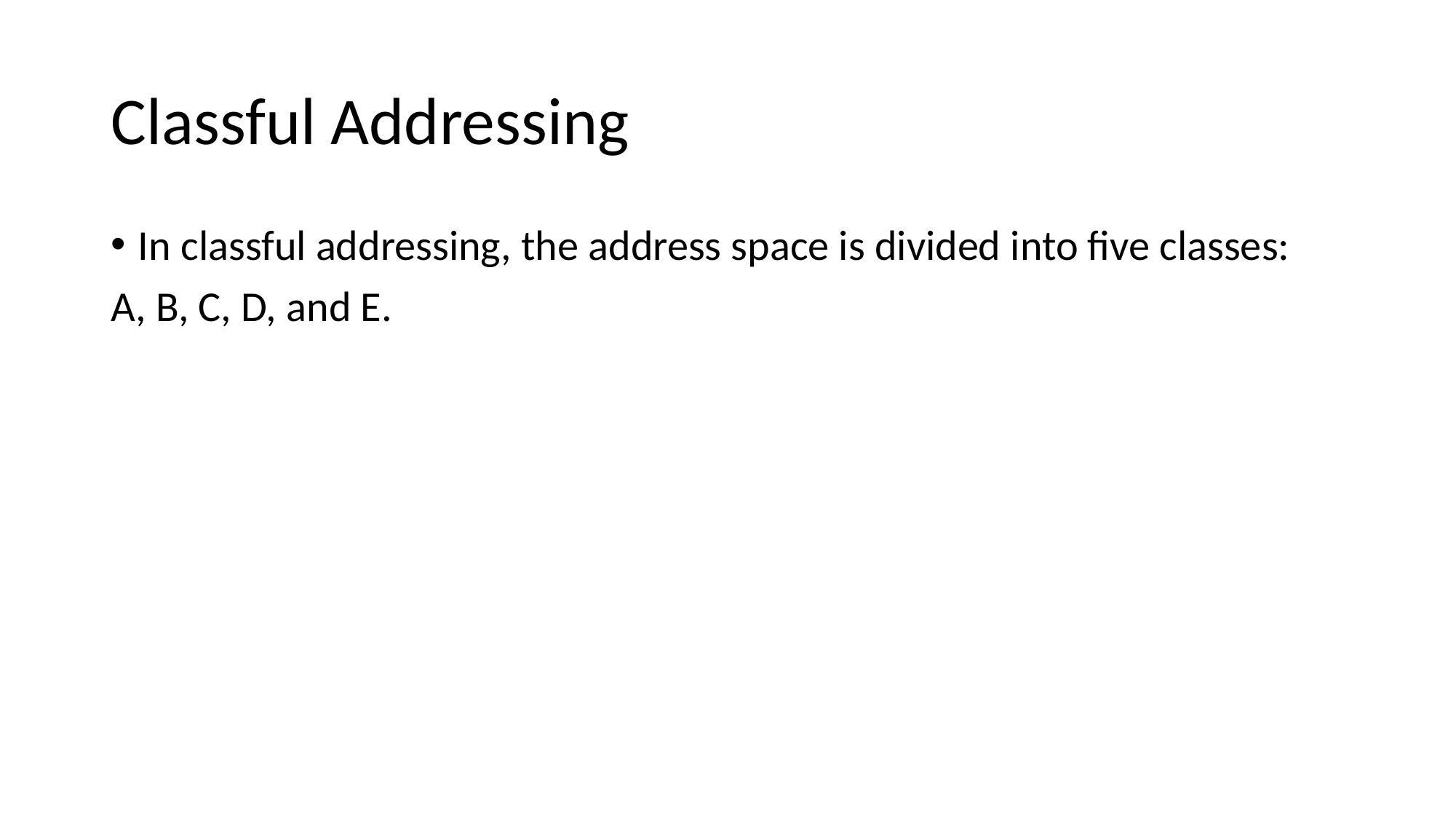

# Classful Addressing
In classful addressing, the address space is divided into five classes:
A, B, C, D, and E.